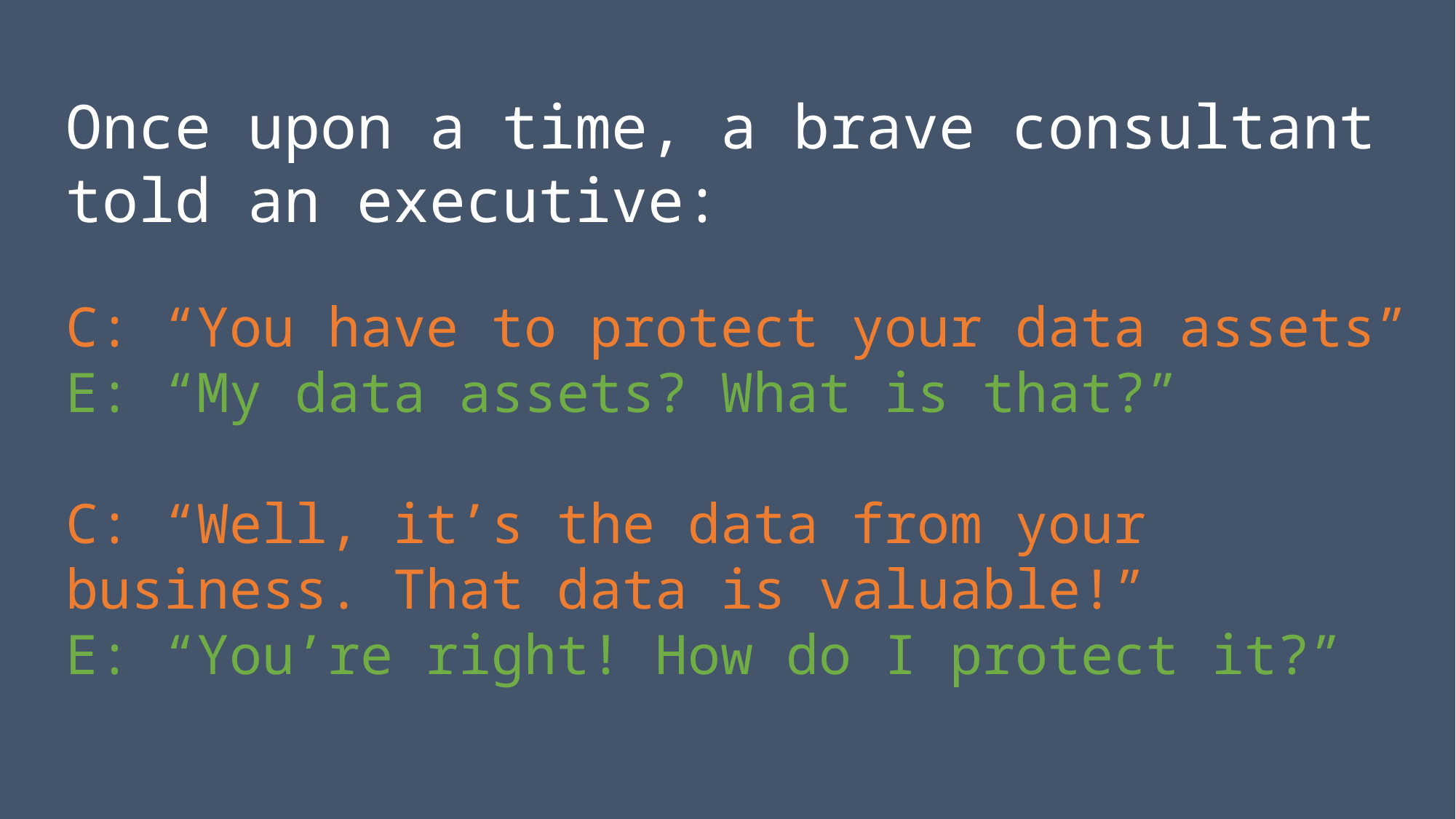

Once upon a time, a brave consultant told an executive:
C: “You have to protect your data assets”
E: “My data assets? What is that?”
C: “Well, it’s the data from your business. That data is valuable!”
E: “You’re right! How do I protect it?”